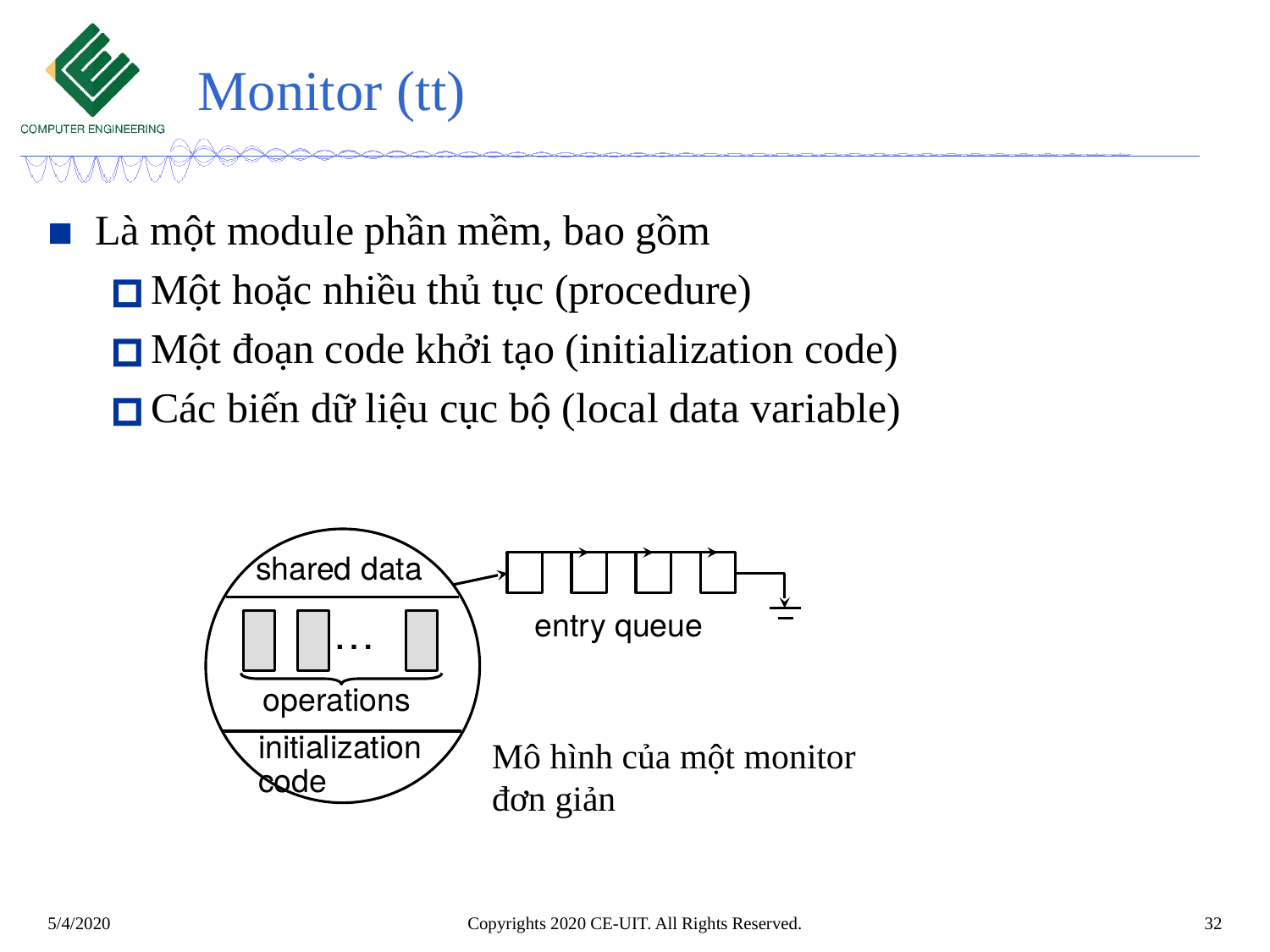

# Monitor (tt)
Là một module phần mềm, bao gồm
Một hoặc nhiều thủ tục (procedure)
Một đoạn code khởi tạo (initialization code)
Các biến dữ liệu cục bộ (local data variable)

shared data

entry queue
…

operations
initialization
code
Mô hình của một monitor
đơn giản
Copyrights 2020 CE-UIT. All Rights Reserved.
32
5/4/2020